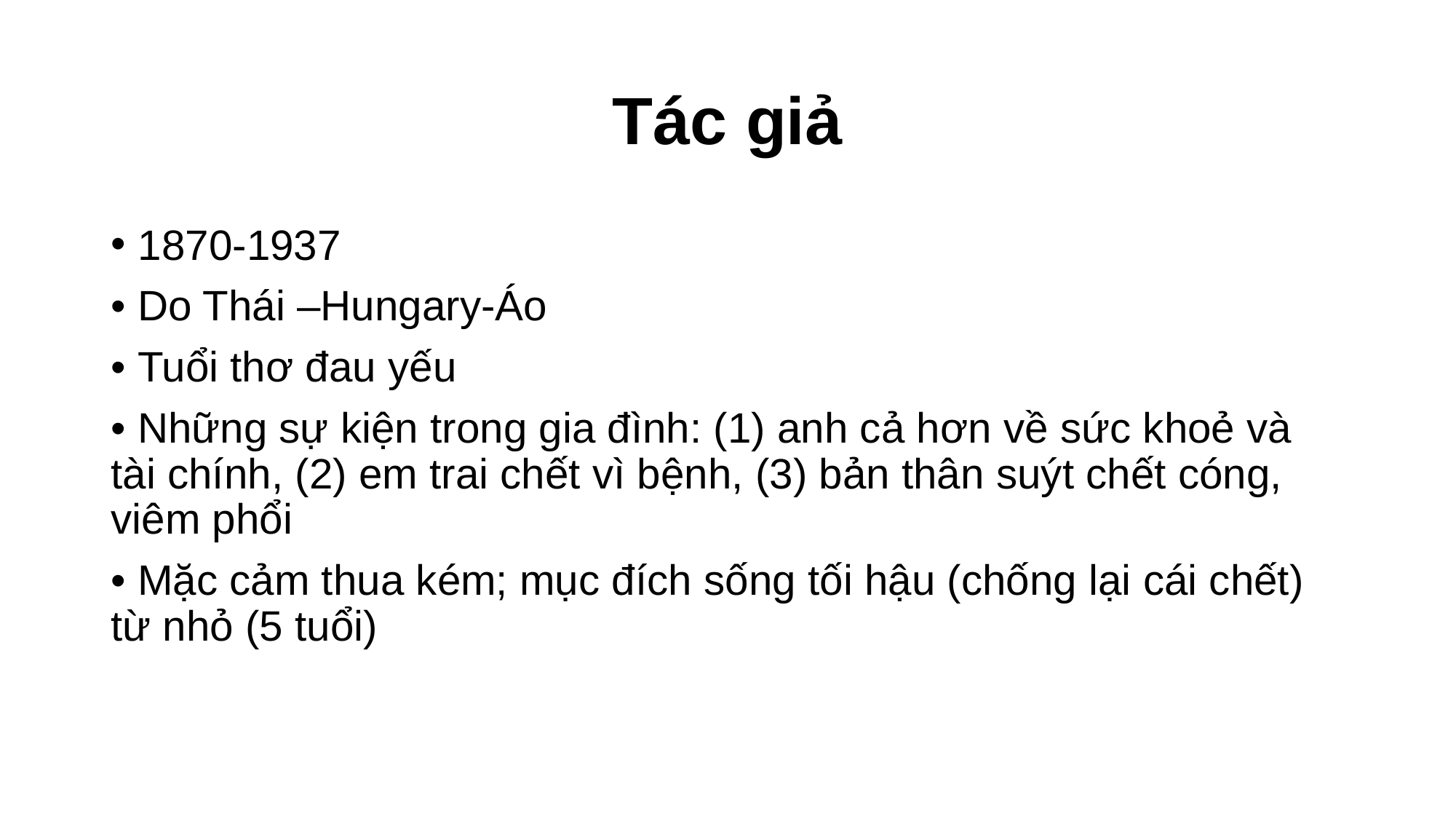

# Tác giả
1870-1937
• Do Thái –Hungary-Áo
• Tuổi thơ đau yếu
• Những sự kiện trong gia đình: (1) anh cả hơn về sức khoẻ và tài chính, (2) em trai chết vì bệnh, (3) bản thân suýt chết cóng, viêm phổi
• Mặc cảm thua kém; mục đích sống tối hậu (chống lại cái chết) từ nhỏ (5 tuổi)